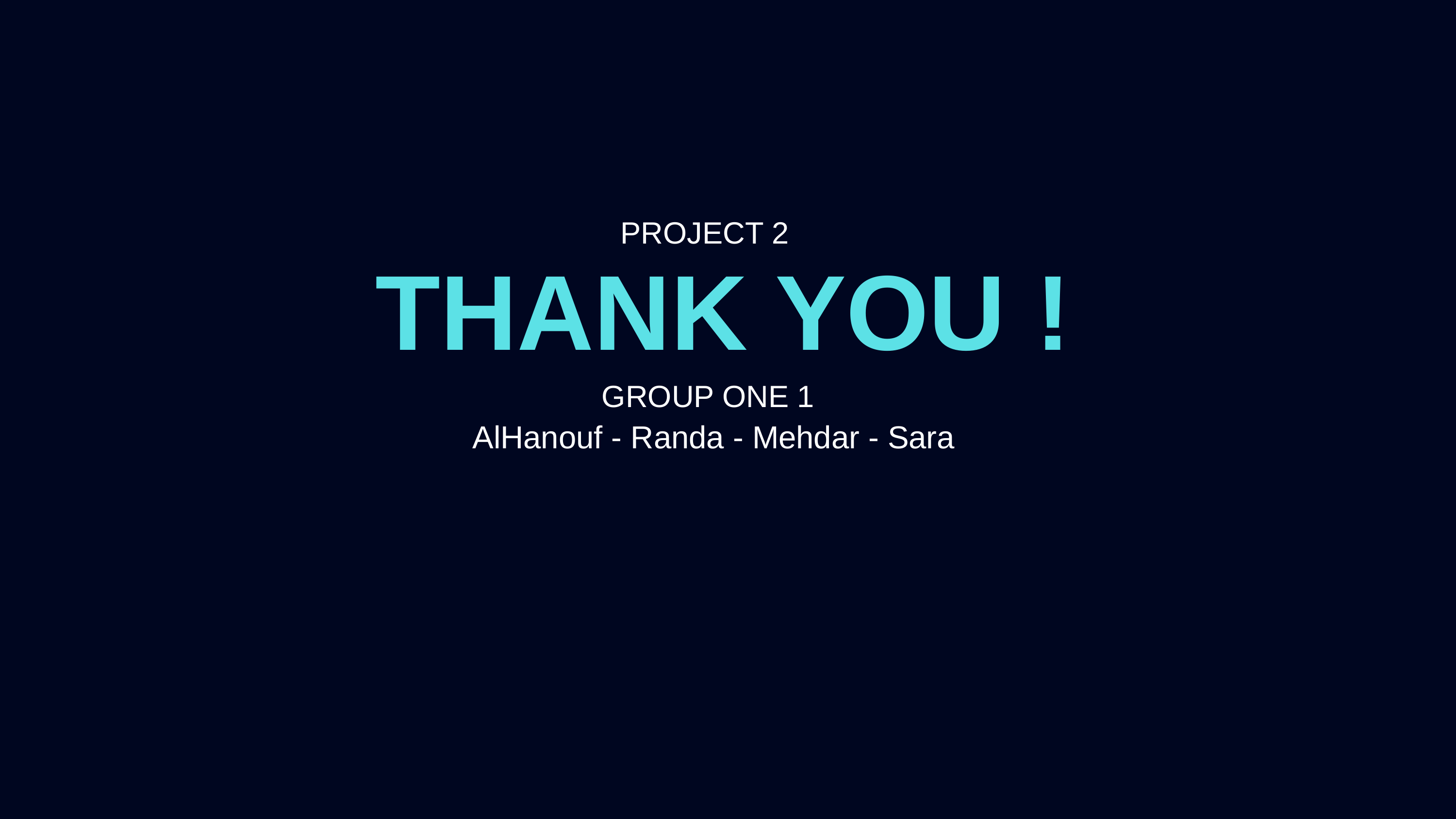

PROJECT 2
 THANK YOU !
GROUP ONE 1
AlHanouf - Randa - Mehdar - Sara